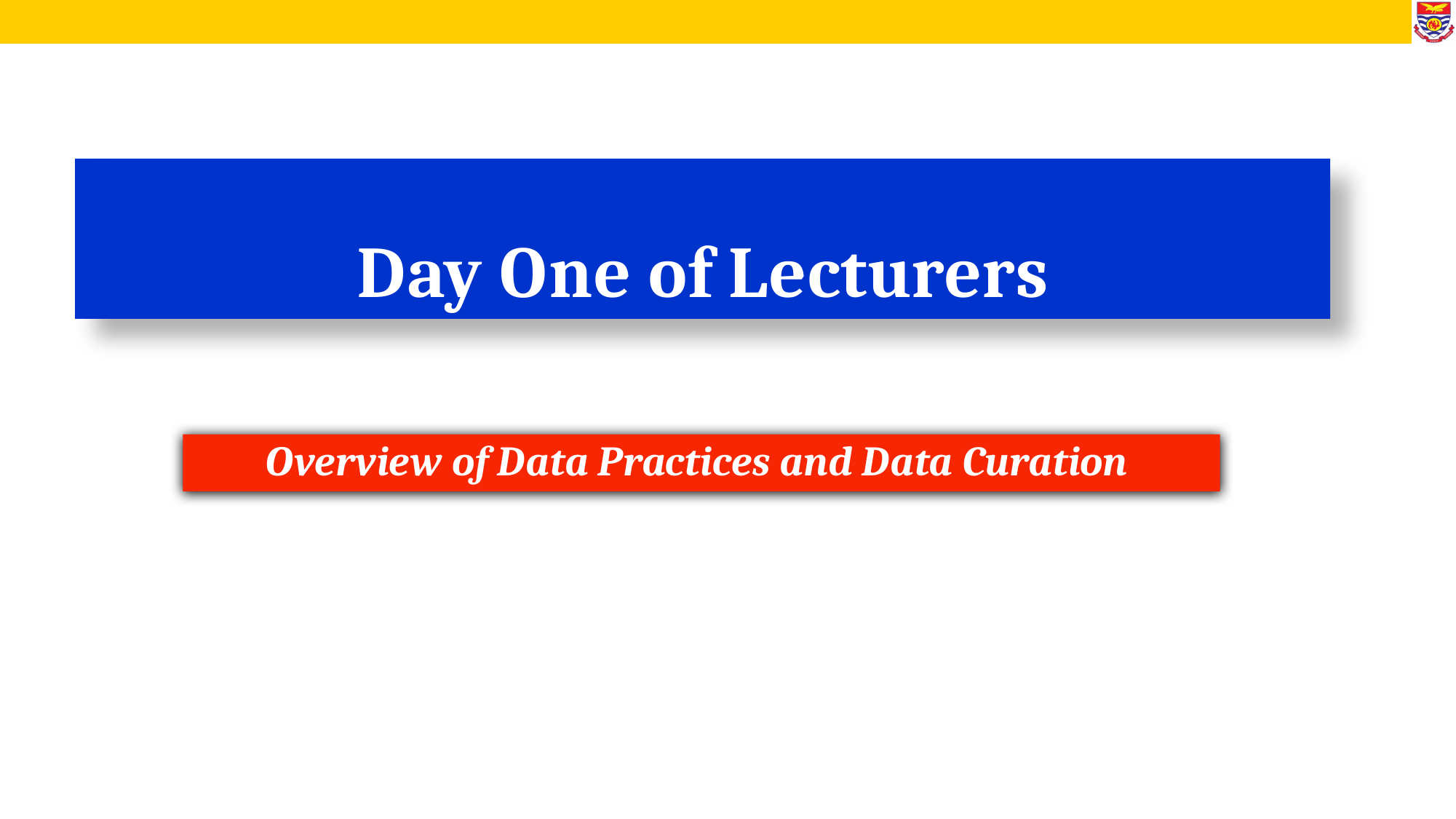

# Day One of Lecturers
Overview of Data Practices and Data Curation